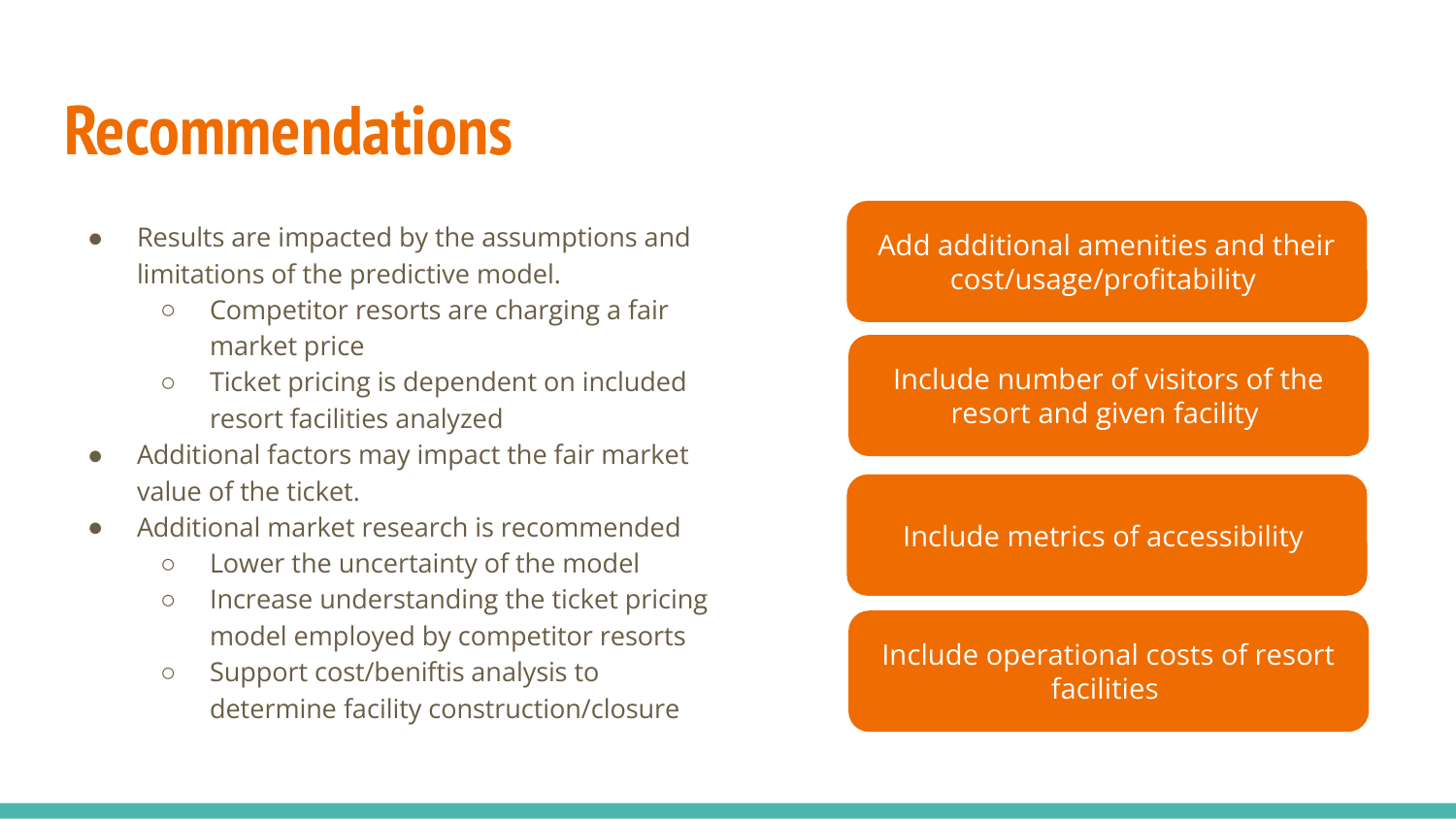

# Recommendations
Add additional amenities and their cost/usage/profitability
Include number of visitors of the resort and given facility
Include metrics of accessibility
Include operational costs of resort facilities
Results are impacted by the assumptions and limitations of the predictive model.
Competitor resorts are charging a fair market price
Ticket pricing is dependent on included resort facilities analyzed
Additional factors may impact the fair market value of the ticket.
Additional market research is recommended
Lower the uncertainty of the model
Increase understanding the ticket pricing model employed by competitor resorts
Support cost/beniftis analysis to determine facility construction/closure